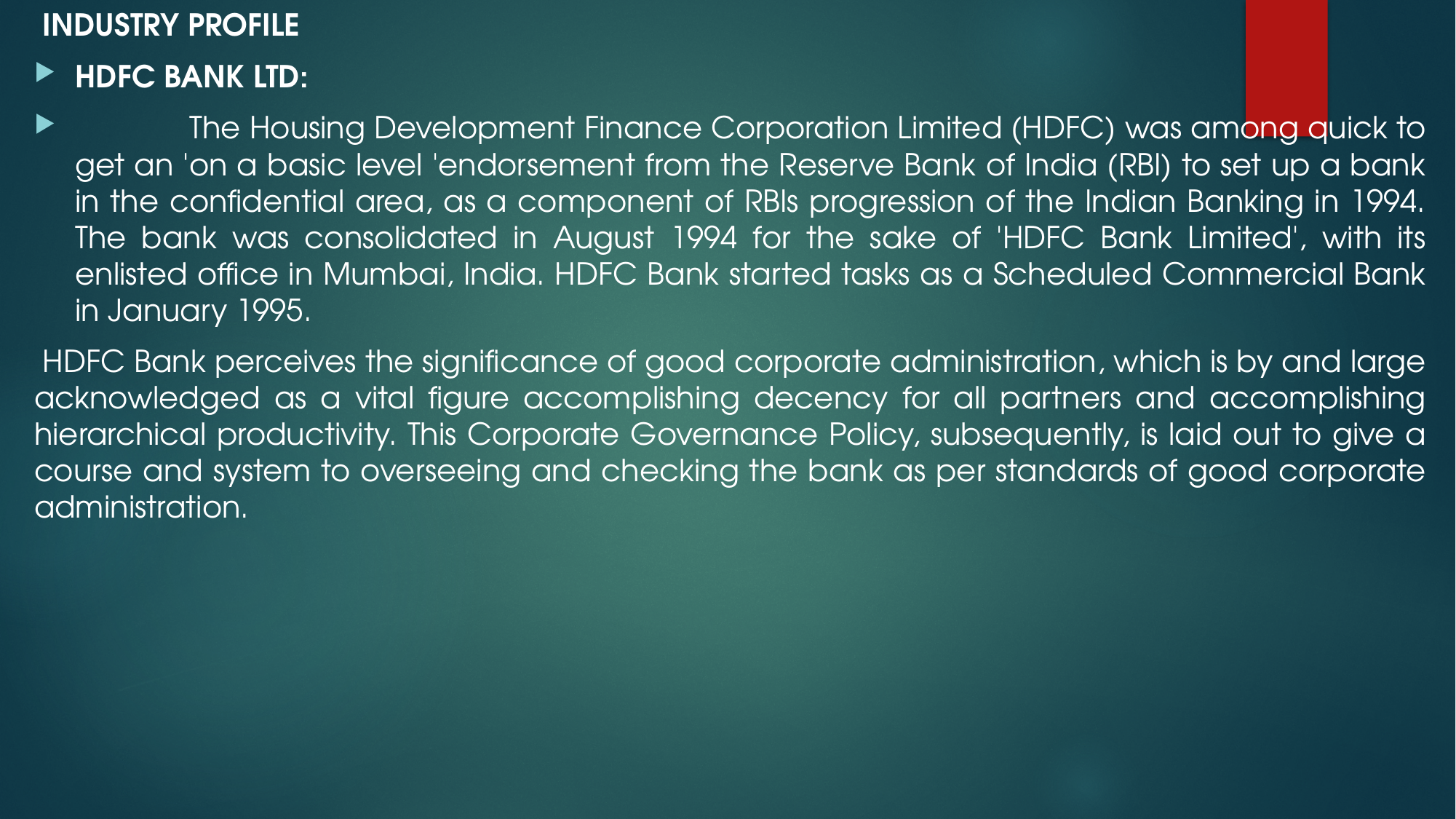

INDUSTRY PROFILE
HDFC BANK LTD:
             The Housing Development Finance Corporation Limited (HDFC) was among quick to get an 'on a basic level 'endorsement from the Reserve Bank of India (RBI) to set up a bank in the confidential area, as a component of RBIs progression of the Indian Banking in 1994. The bank was consolidated in August 1994 for the sake of 'HDFC Bank Limited', with its enlisted office in Mumbai, India. HDFC Bank started tasks as a Scheduled Commercial Bank in January 1995.
 HDFC Bank perceives the significance of good corporate administration, which is by and large acknowledged as a vital figure accomplishing decency for all partners and accomplishing hierarchical productivity. This Corporate Governance Policy, subsequently, is laid out to give a course and system to overseeing and checking the bank as per standards of good corporate administration.